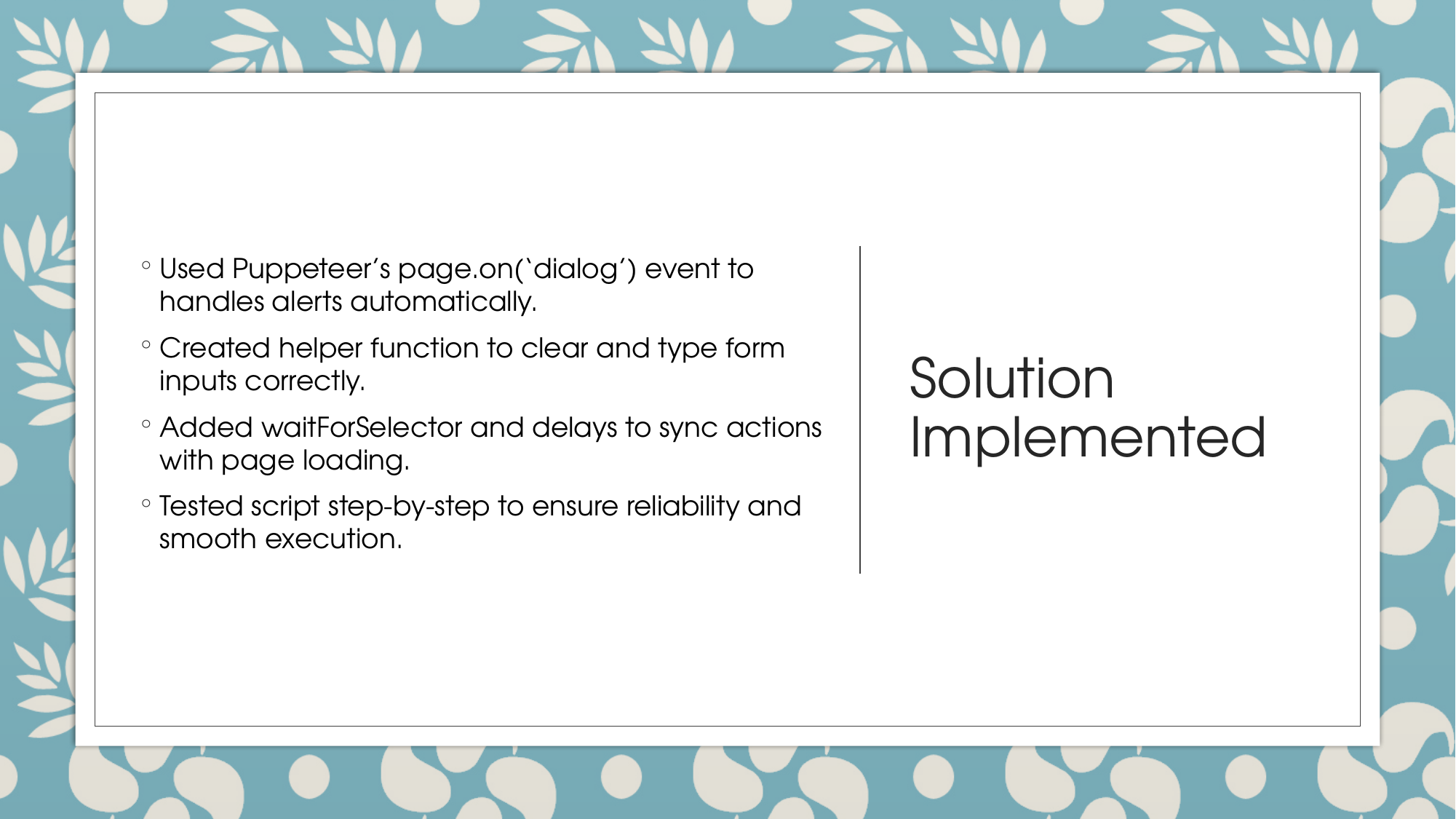

# Solution Implemented
Used Puppeteer’s page.on(‘dialog’) event to handles alerts automatically.
Created helper function to clear and type form inputs correctly.
Added waitForSelector and delays to sync actions with page loading.
Tested script step-by-step to ensure reliability and smooth execution.